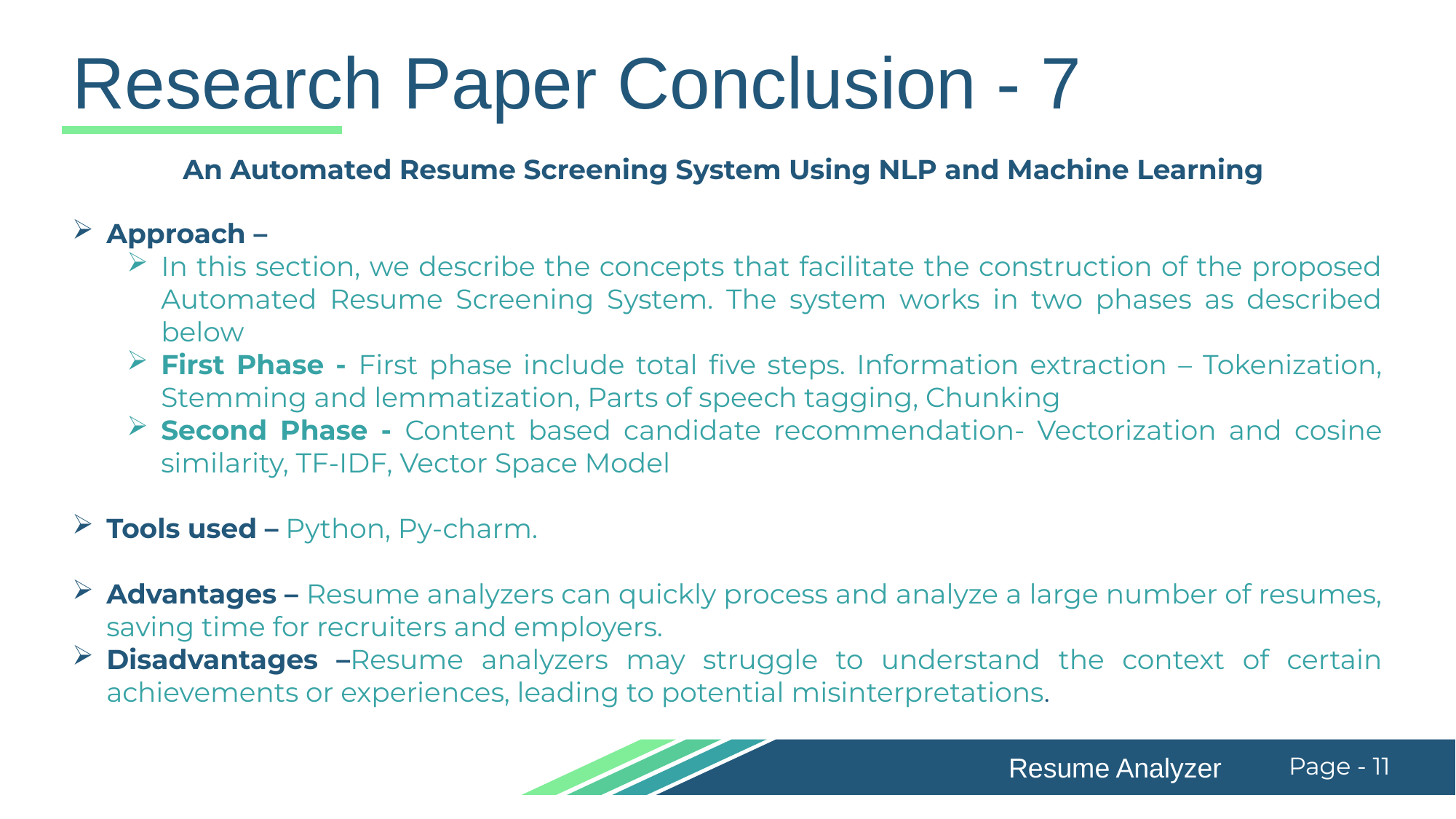

Research Paper Conclusion - 7
An Automated Resume Screening System Using NLP and Machine Learning
Approach –
In this section, we describe the concepts that facilitate the construction of the proposed Automated Resume Screening System. The system works in two phases as described below
First Phase - First phase include total five steps. Information extraction – Tokenization, Stemming and lemmatization, Parts of speech tagging, Chunking
Second Phase - Content based candidate recommendation- Vectorization and cosine similarity, TF-IDF, Vector Space Model

Tools used – Python, Py-charm.

Advantages – Resume analyzers can quickly process and analyze a large number of resumes, saving time for recruiters and employers.
Disadvantages –Resume analyzers may struggle to understand the context of certain achievements or experiences, leading to potential misinterpretations.

Resume Analyzer
Page - 11